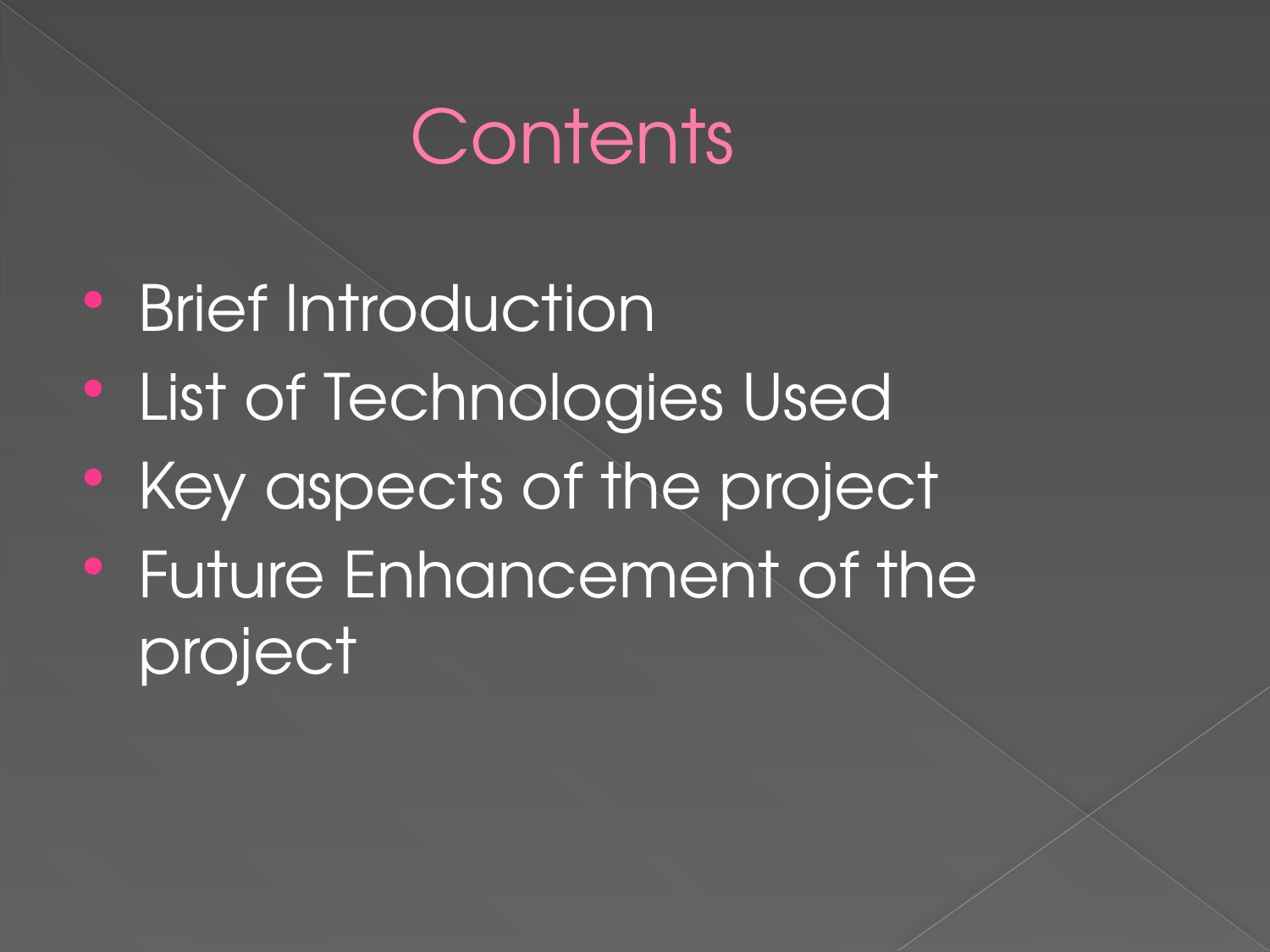

# Contents
Brief Introduction
List of Technologies Used
Key aspects of the project
Future Enhancement of the project